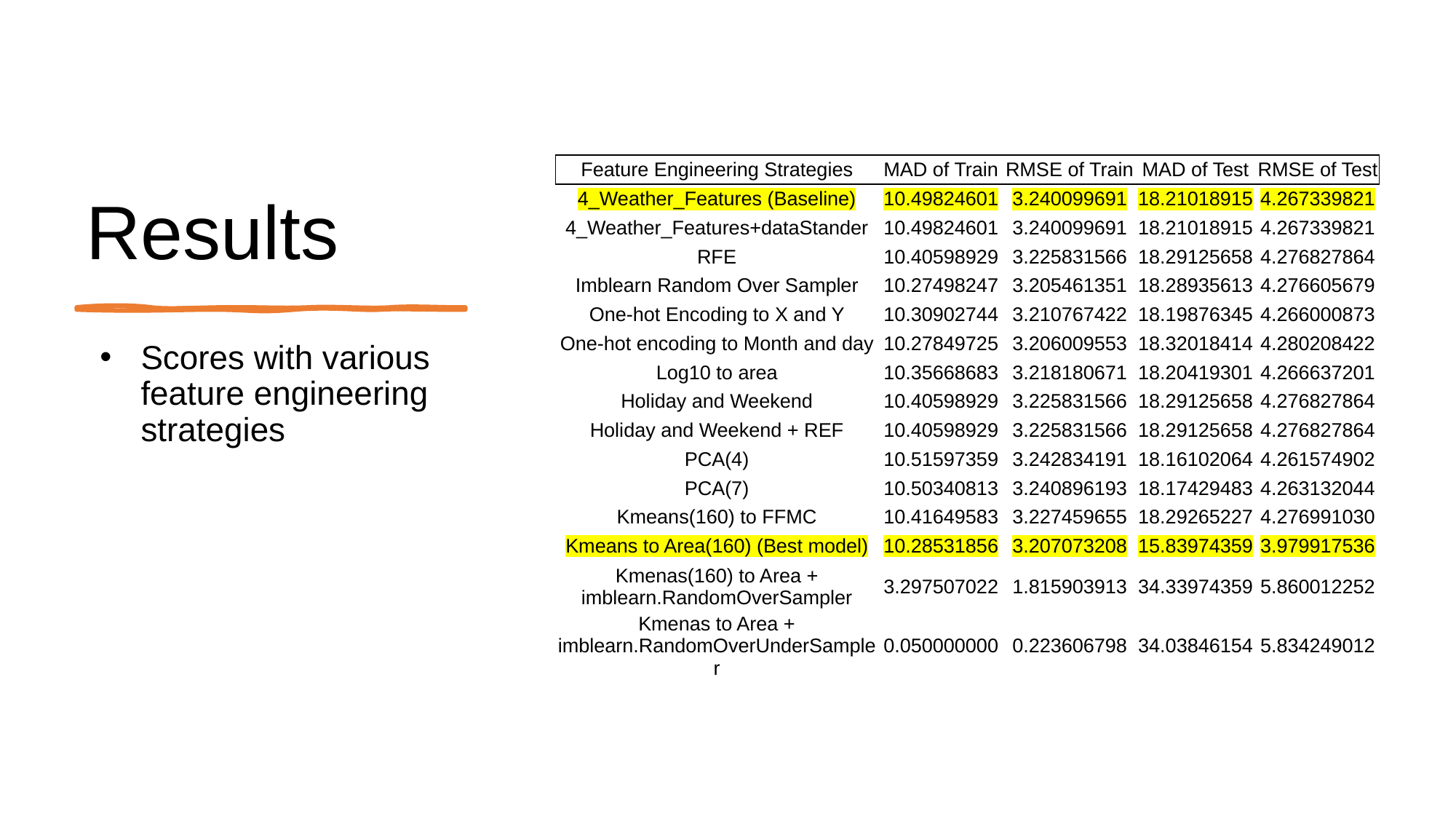

# Results
| Feature Engineering Strategies | MAD of Train | RMSE of Train | MAD of Test | RMSE of Test |
| --- | --- | --- | --- | --- |
| 4\_Weather\_Features (Baseline) | 10.49824601 | 3.240099691 | 18.21018915 | 4.267339821 |
| 4\_Weather\_Features+dataStander | 10.49824601 | 3.240099691 | 18.21018915 | 4.267339821 |
| RFE | 10.40598929 | 3.225831566 | 18.29125658 | 4.276827864 |
| Imblearn Random Over Sampler | 10.27498247 | 3.205461351 | 18.28935613 | 4.276605679 |
| One-hot Encoding to X and Y | 10.30902744 | 3.210767422 | 18.19876345 | 4.266000873 |
| One-hot encoding to Month and day | 10.27849725 | 3.206009553 | 18.32018414 | 4.280208422 |
| Log10 to area | 10.35668683 | 3.218180671 | 18.20419301 | 4.266637201 |
| Holiday and Weekend | 10.40598929 | 3.225831566 | 18.29125658 | 4.276827864 |
| Holiday and Weekend + REF | 10.40598929 | 3.225831566 | 18.29125658 | 4.276827864 |
| PCA(4) | 10.51597359 | 3.242834191 | 18.16102064 | 4.261574902 |
| PCA(7) | 10.50340813 | 3.240896193 | 18.17429483 | 4.263132044 |
| Kmeans(160) to FFMC | 10.41649583 | 3.227459655 | 18.29265227 | 4.276991030 |
| Kmeans to Area(160) (Best model) | 10.28531856 | 3.207073208 | 15.83974359 | 3.979917536 |
| Kmenas(160) to Area + imblearn.RandomOverSampler | 3.297507022 | 1.815903913 | 34.33974359 | 5.860012252 |
| Kmenas to Area + imblearn.RandomOverUnderSampler | 0.050000000 | 0.223606798 | 34.03846154 | 5.834249012 |

Scores with various feature engineering strategies